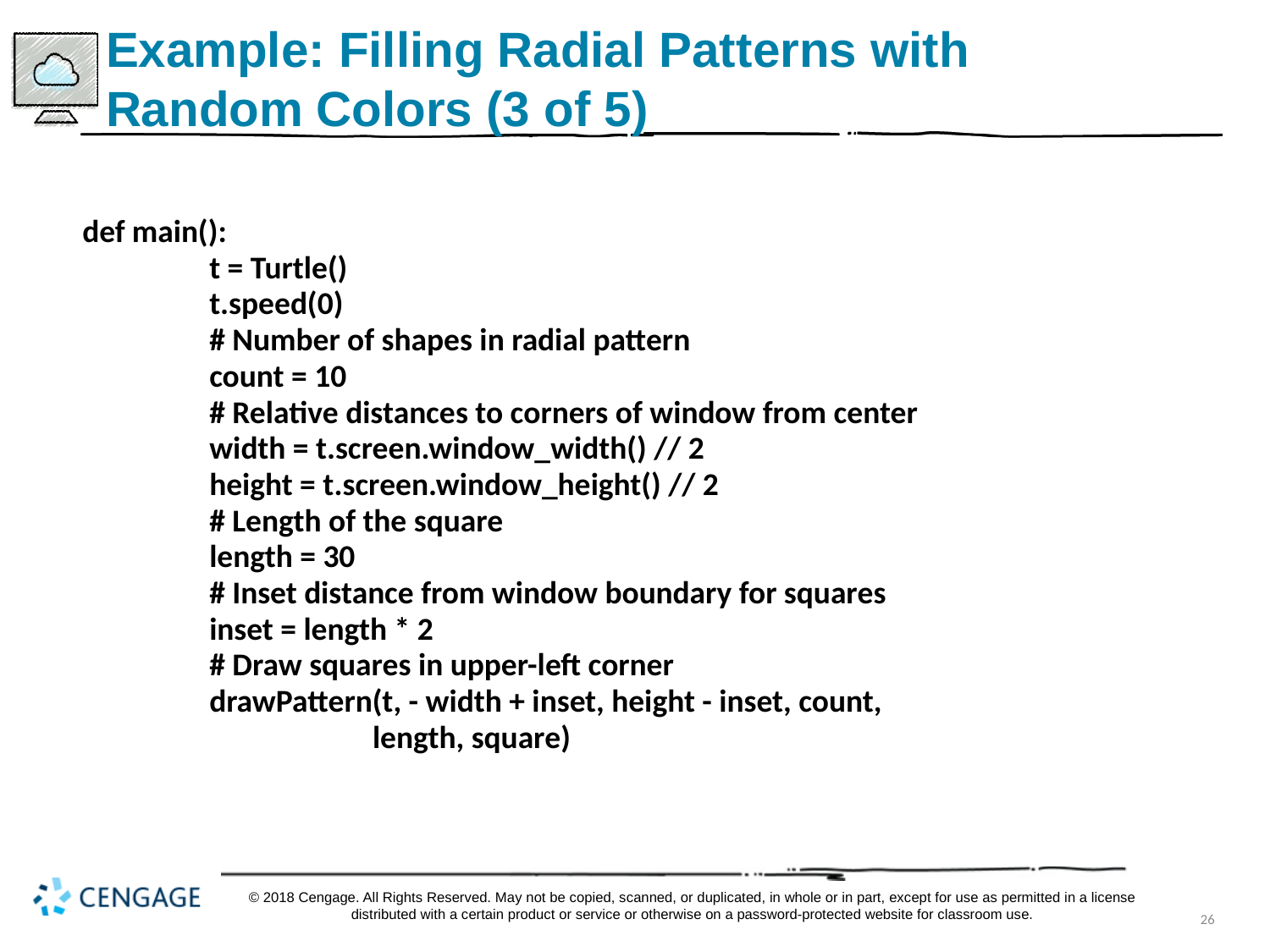

# Example: Filling Radial Patterns with Random Colors (3 of 5)
def main():
	t = Turtle()
	t.speed(0)
	# Number of shapes in radial pattern
	count = 10
	# Relative distances to corners of window from center
	width = t.screen.window_width() // 2
	height = t.screen.window_height() // 2
	# Length of the square
	length = 30
	# Inset distance from window boundary for squares
	inset = length * 2
	# Draw squares in upper-left corner
	drawPattern(t, - width + inset, height - inset, count,
		     length, square)
© 2018 Cengage. All Rights Reserved. May not be copied, scanned, or duplicated, in whole or in part, except for use as permitted in a license distributed with a certain product or service or otherwise on a password-protected website for classroom use.